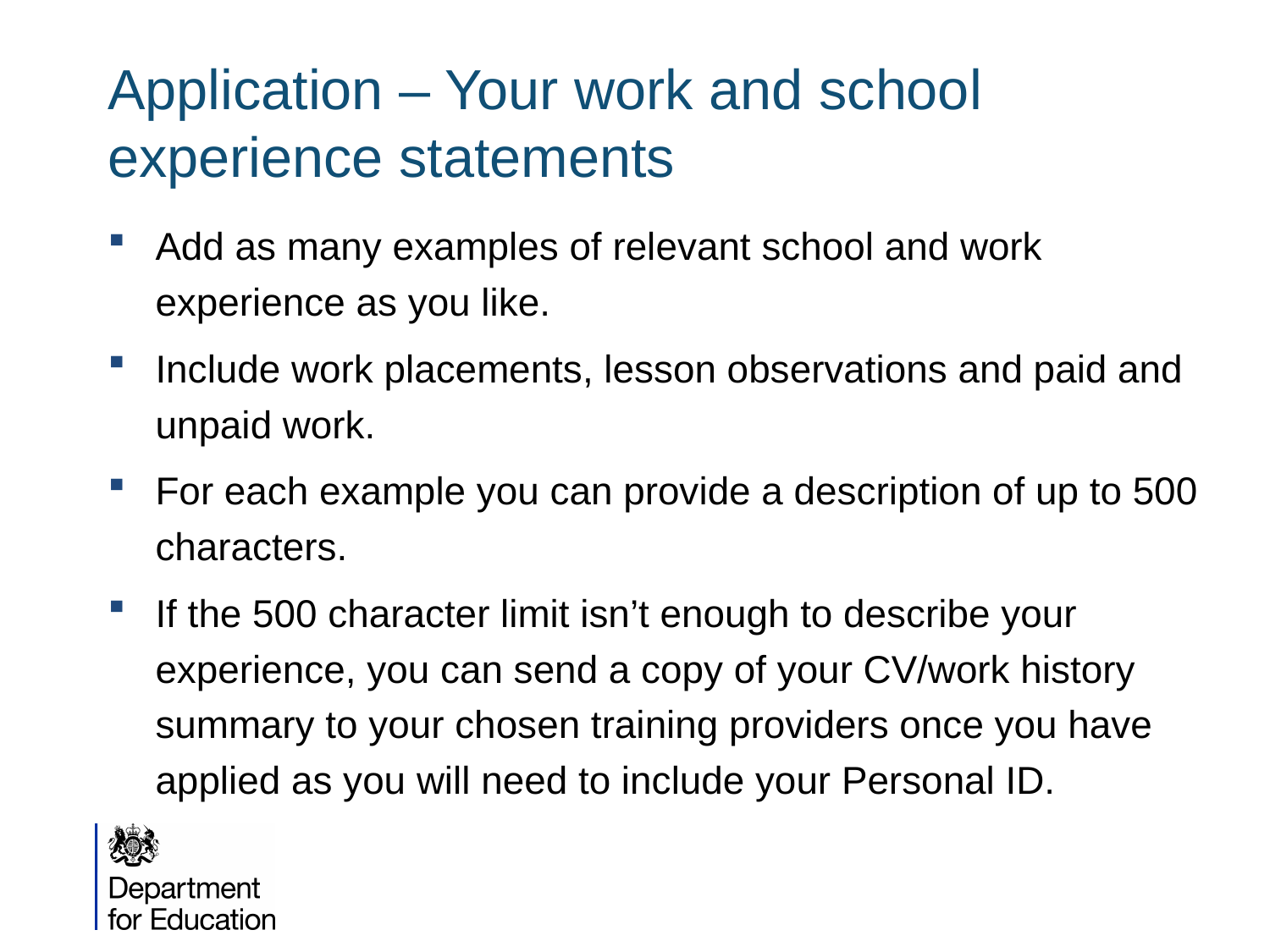

# Application – Your work and school experience statements

Add as many examples of relevant school and work experience as you like.
Include work placements, lesson observations and paid and unpaid work.
For each example you can provide a description of up to 500 characters.
If the 500 character limit isn’t enough to describe your experience, you can send a copy of your CV/work history summary to your chosen training providers once you have applied as you will need to include your Personal ID.